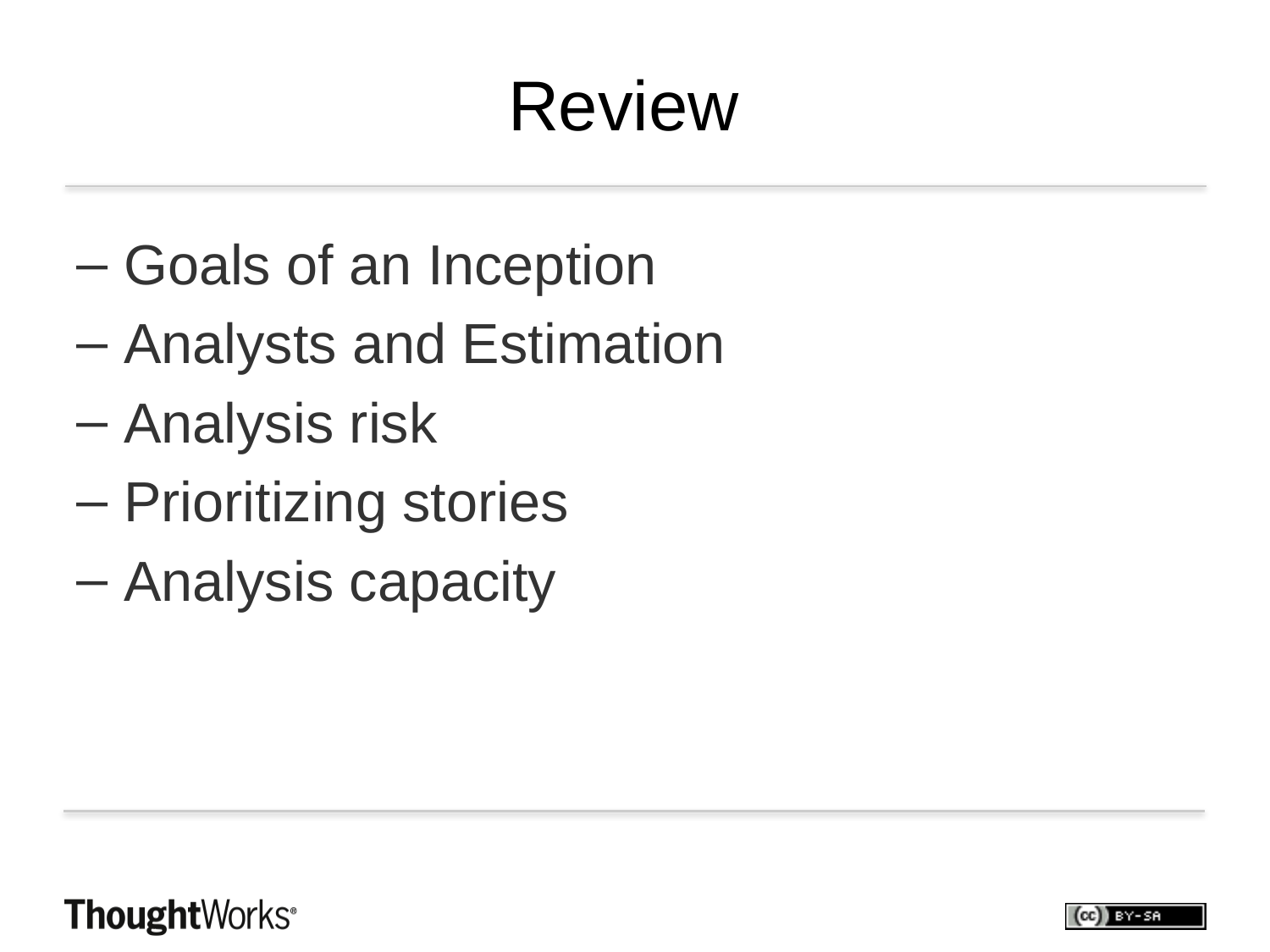

# Review
Goals of an Inception
Analysts and Estimation
Analysis risk
Prioritizing stories
Analysis capacity